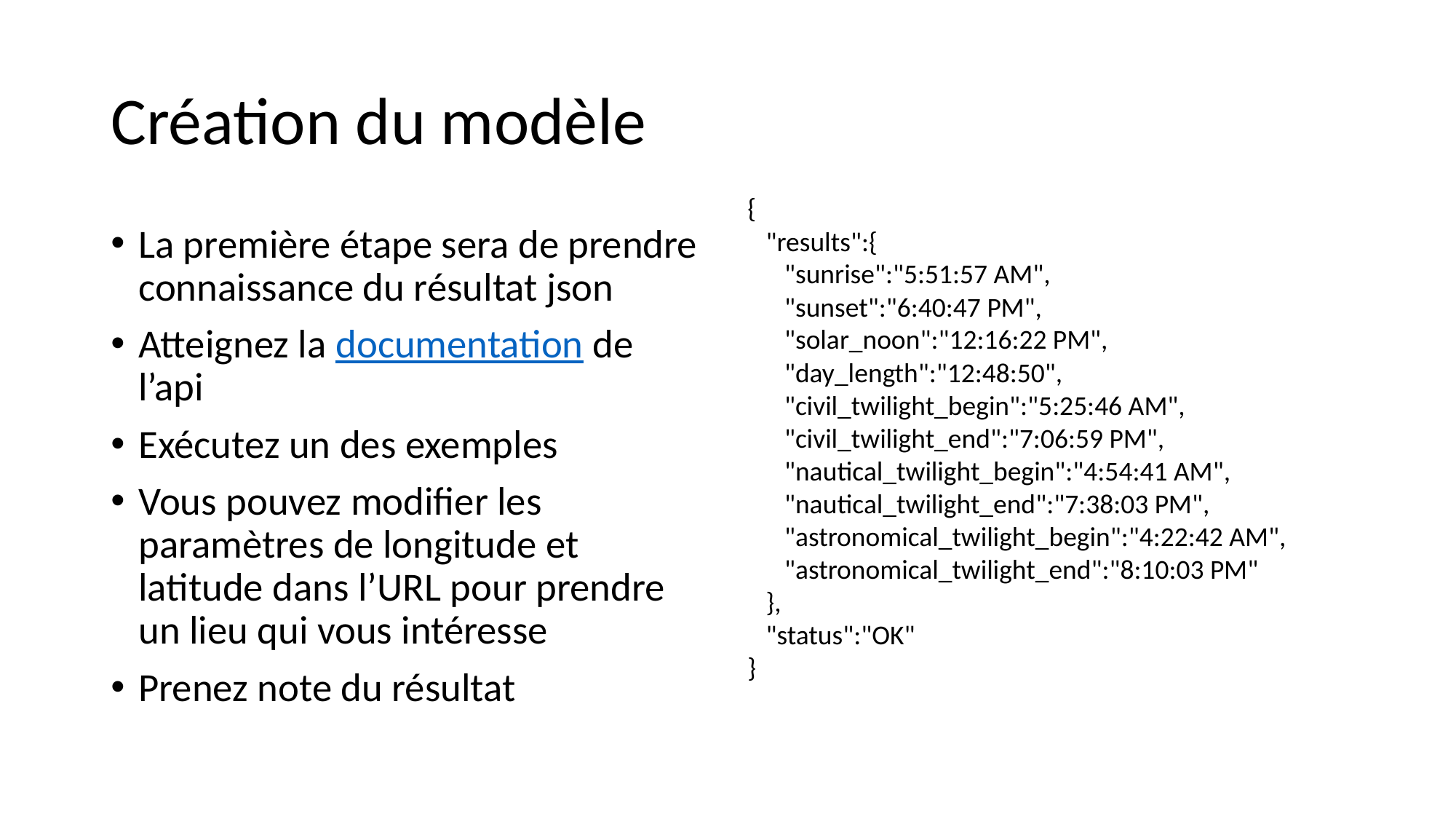

# Création du modèle
{
   "results":{
      "sunrise":"5:51:57 AM",
      "sunset":"6:40:47 PM",
      "solar_noon":"12:16:22 PM",
      "day_length":"12:48:50",
      "civil_twilight_begin":"5:25:46 AM",
      "civil_twilight_end":"7:06:59 PM",
      "nautical_twilight_begin":"4:54:41 AM",
      "nautical_twilight_end":"7:38:03 PM",
      "astronomical_twilight_begin":"4:22:42 AM",
      "astronomical_twilight_end":"8:10:03 PM"
   },
   "status":"OK"
}
La première étape sera de prendre connaissance du résultat json
Atteignez la documentation de l’api
Exécutez un des exemples
Vous pouvez modifier les paramètres de longitude et latitude dans l’URL pour prendre un lieu qui vous intéresse
Prenez note du résultat